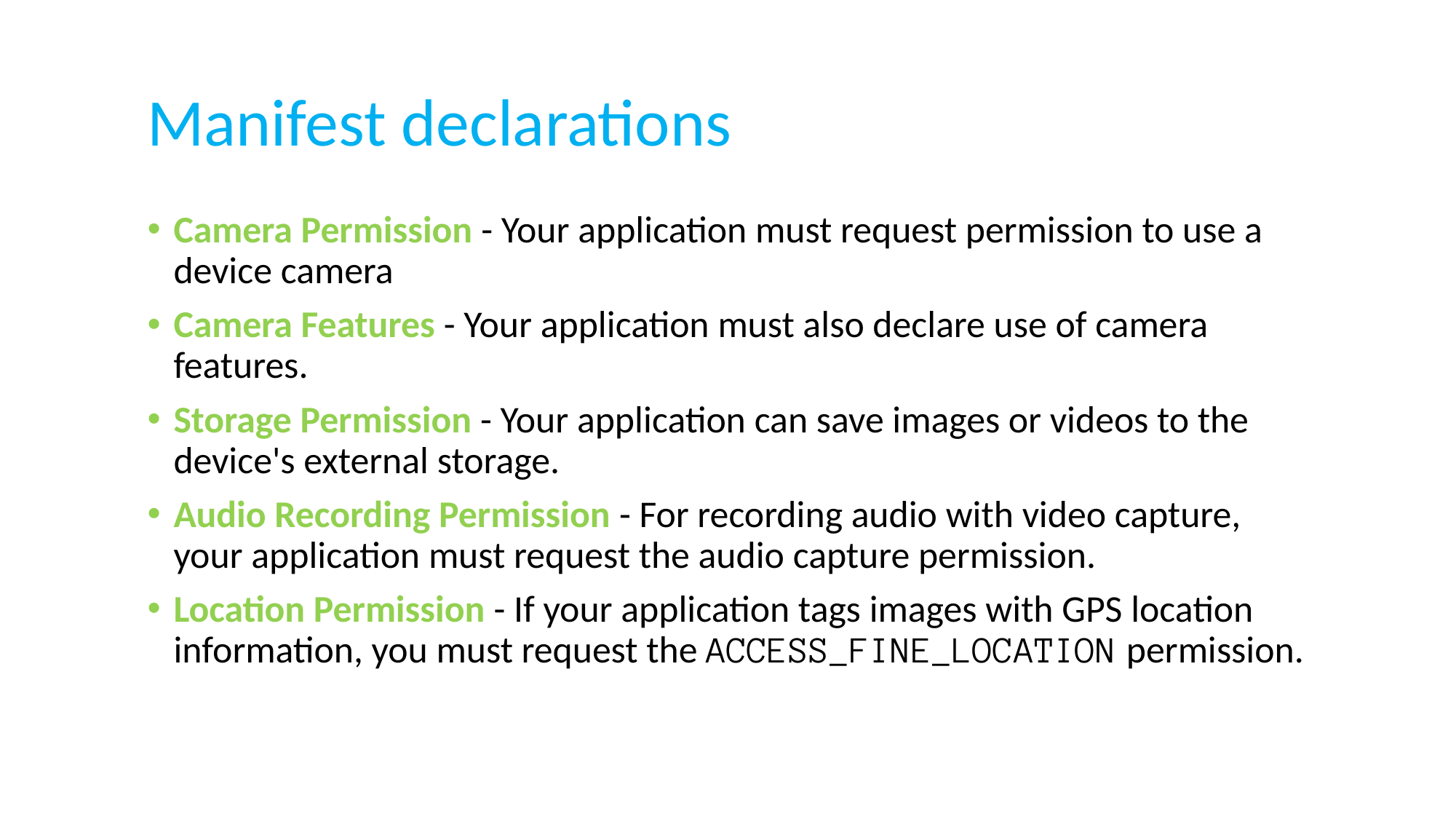

# Manifest declarations

Camera Permission - Your application must request permission to use a device camera
Camera Features - Your application must also declare use of camera features.
Storage Permission - Your application can save images or videos to the device's external storage.
Audio Recording Permission - For recording audio with video capture, your application must request the audio capture permission.
Location Permission - If your application tags images with GPS location information, you must request the ACCESS_FINE_LOCATION permission.